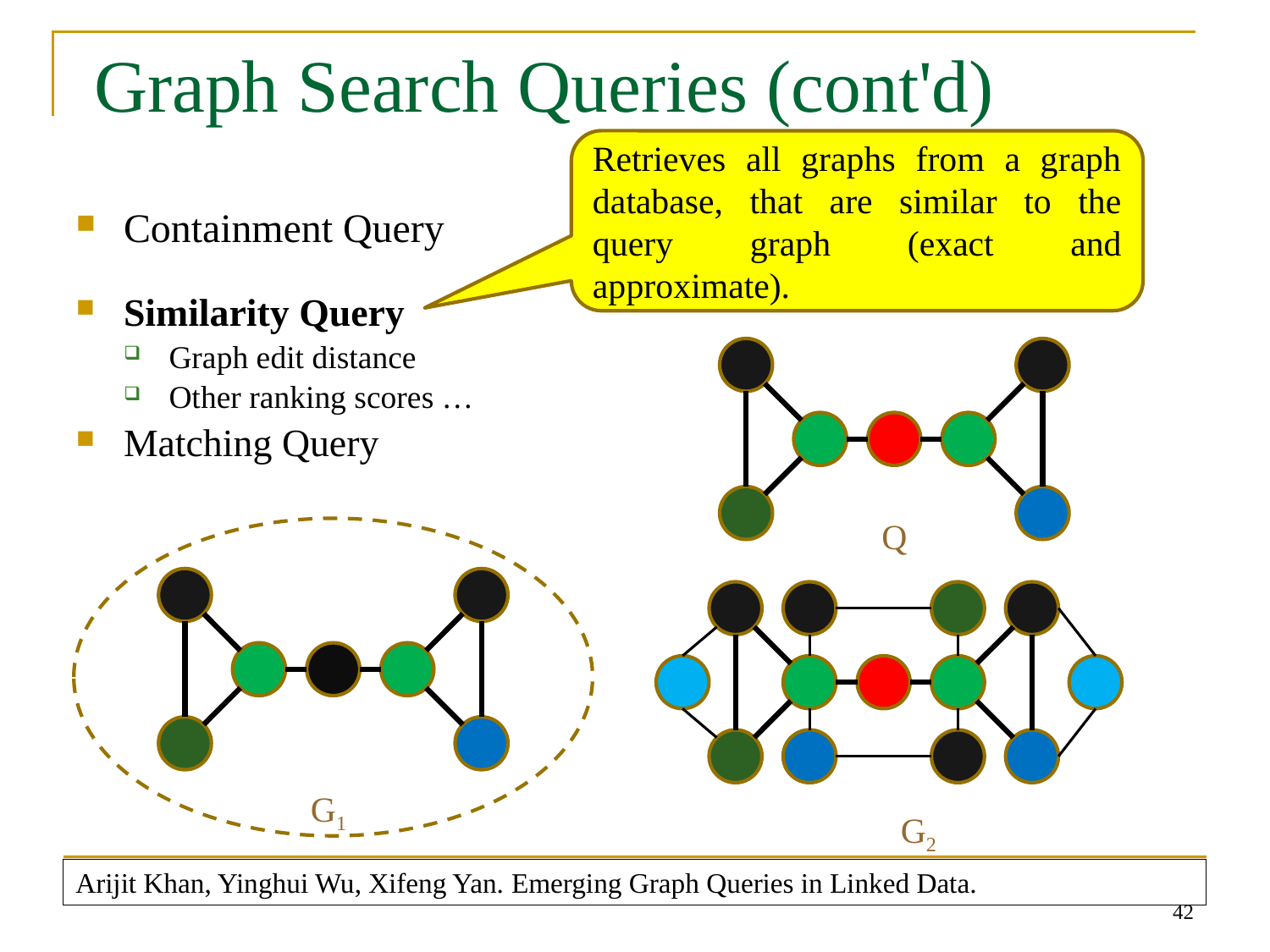

# Graph Search Queries (cont'd)
Retrieves all graphs from a graph database, that are similar to the query graph (exact and approximate).

Containment Query

Similarity Query
Graph edit distance
Other ranking scores …
Matching Query

Q

G1
G2
Arijit Khan, Yinghui Wu, Xifeng Yan. Emerging Graph Queries in Linked Data.
42